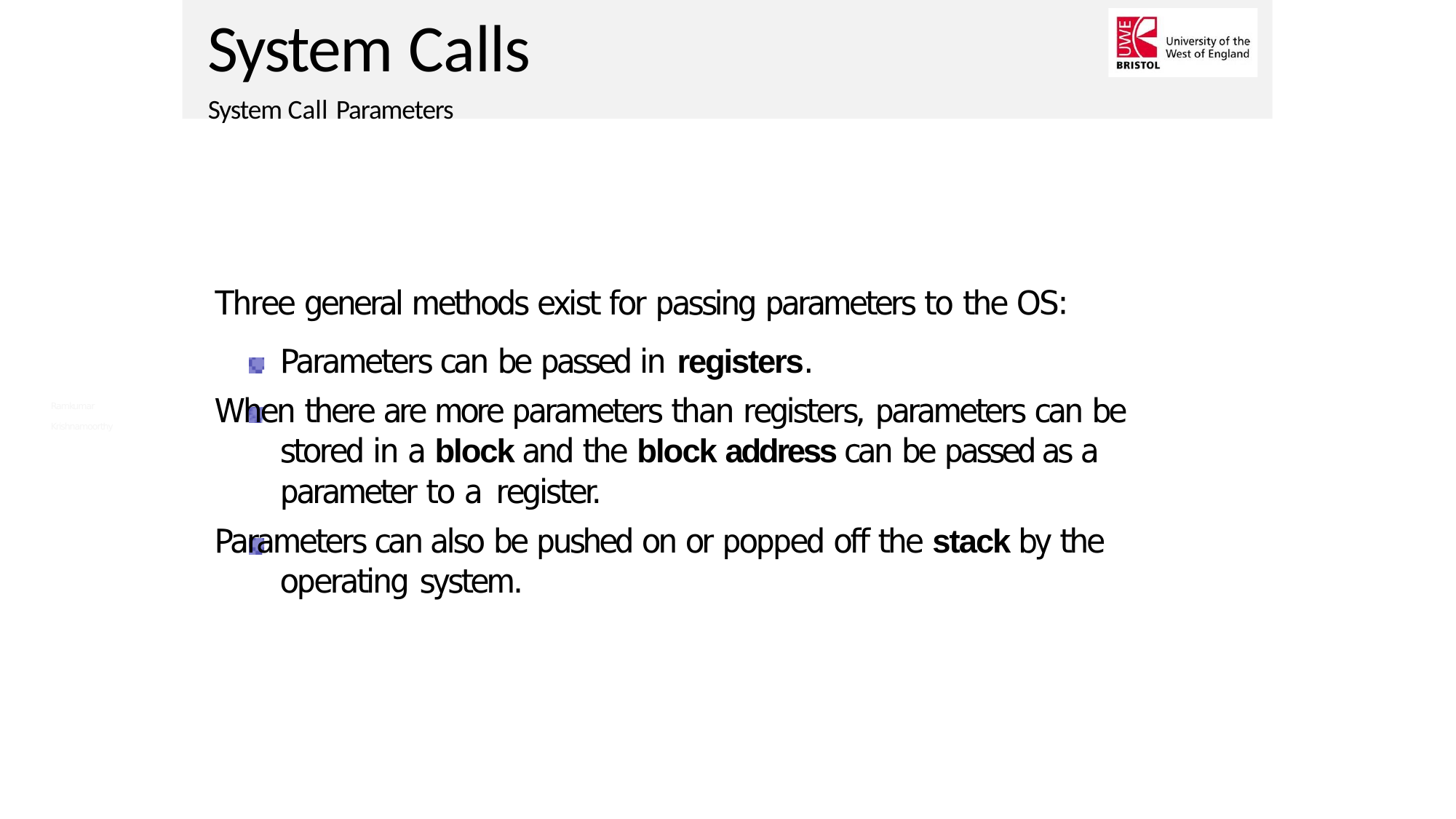

# System Calls
System Call Parameters

Three general methods exist for passing parameters to the OS:  Parameters can be passed in registers.
When there are more parameters than registers, parameters can be  stored in a block and the block address can be passed as a  parameter to a register.
Parameters can also be pushed on or popped off the stack by the  operating system.

Ramkumar Krishnamoorthy